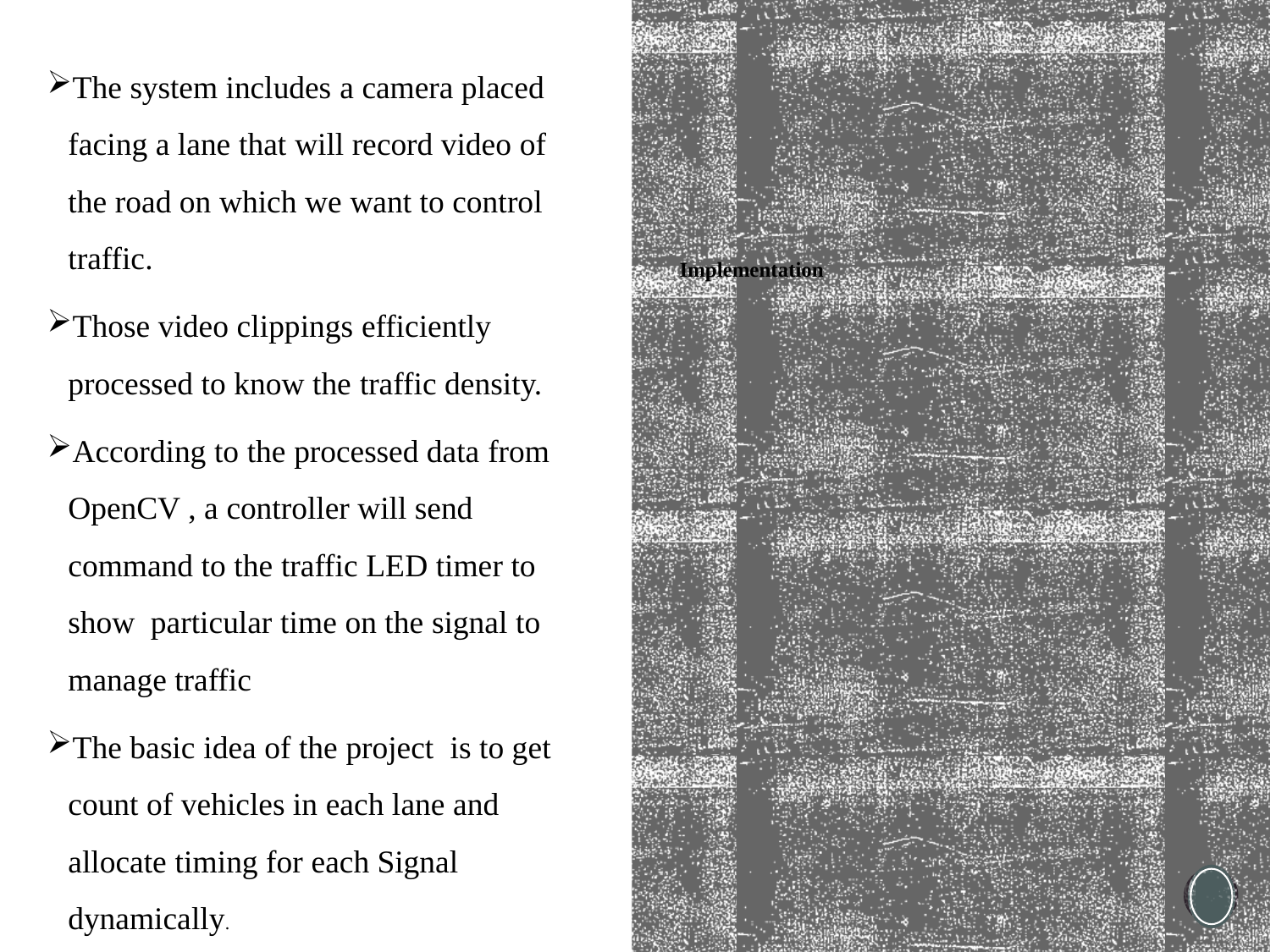

The system includes a camera placed facing a lane that will record video of the road on which we want to control traffic.
Those video clippings efficiently  processed to know the traffic density.
According to the processed data from  OpenCV , a controller will send command to the traffic LED timer to show  particular time on the signal to manage traffic
The basic idea of the project  is to get count of vehicles in each lane and allocate timing for each Signal  dynamically.

# Implementation